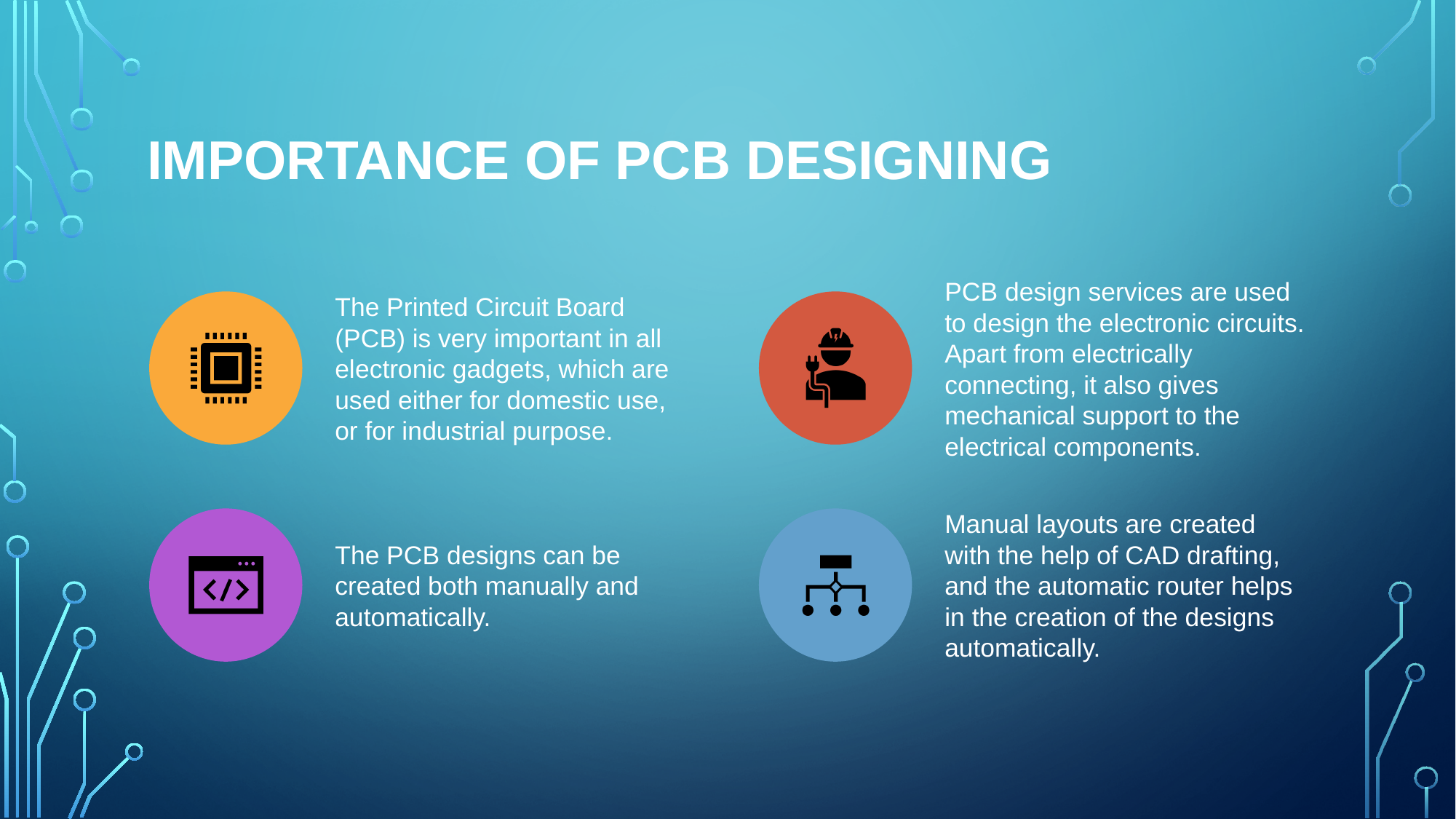

# IMPORTANCE OF PCB DESIGNING
The Printed Circuit Board (PCB) is very important in all electronic gadgets, which are used either for domestic use, or for industrial purpose.
PCB design services are used to design the electronic circuits. Apart from electrically connecting, it also gives mechanical support to the electrical components.
The PCB designs can be created both manually and automatically.
Manual layouts are created with the help of CAD drafting, and the automatic router helps in the creation of the designs automatically.